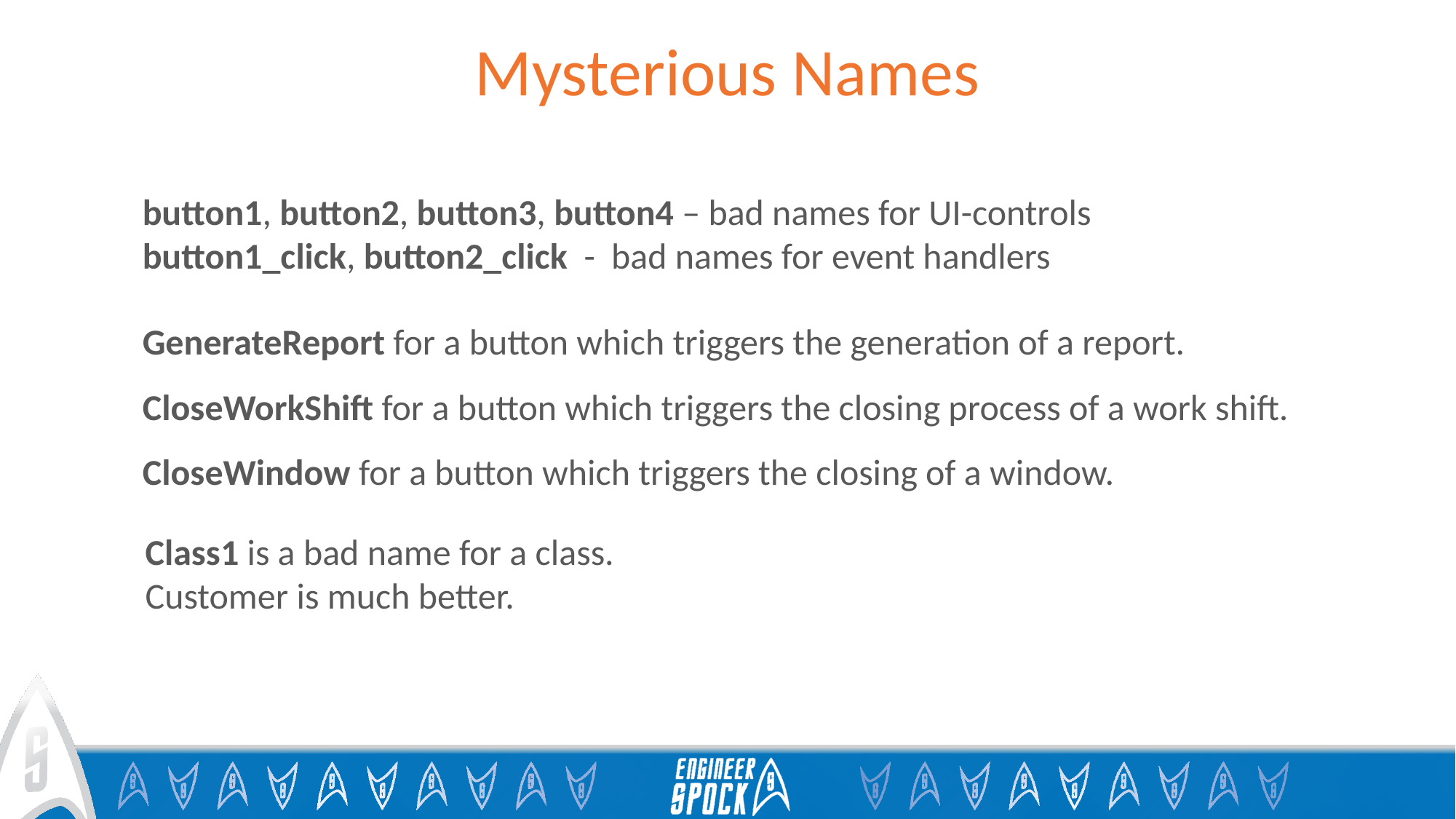

# Mysterious Names
button1, button2, button3, button4 – bad names for UI-controls
button1_click, button2_click  -  bad names for event handlers
GenerateReport for a button which triggers the generation of a report.
CloseWorkShift for a button which triggers the closing process of a work shift.
CloseWindow for a button which triggers the closing of a window.
Class1 is a bad name for a class.
Customer is much better.